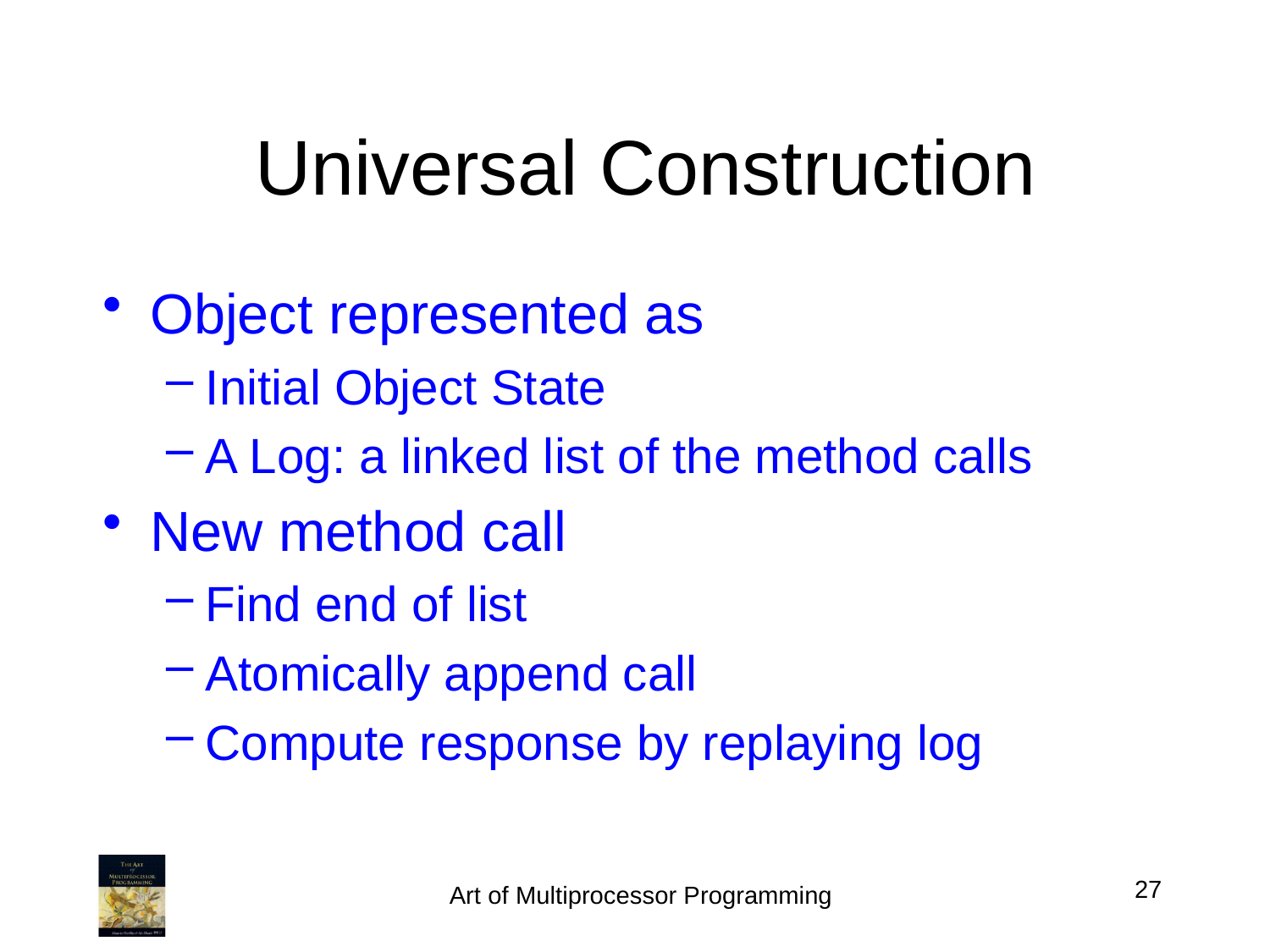

# Universal Construction
Object represented as
Initial Object State
A Log: a linked list of the method calls
New method call
Find end of list
Atomically append call
Compute response by replaying log
27
Art of Multiprocessor Programming